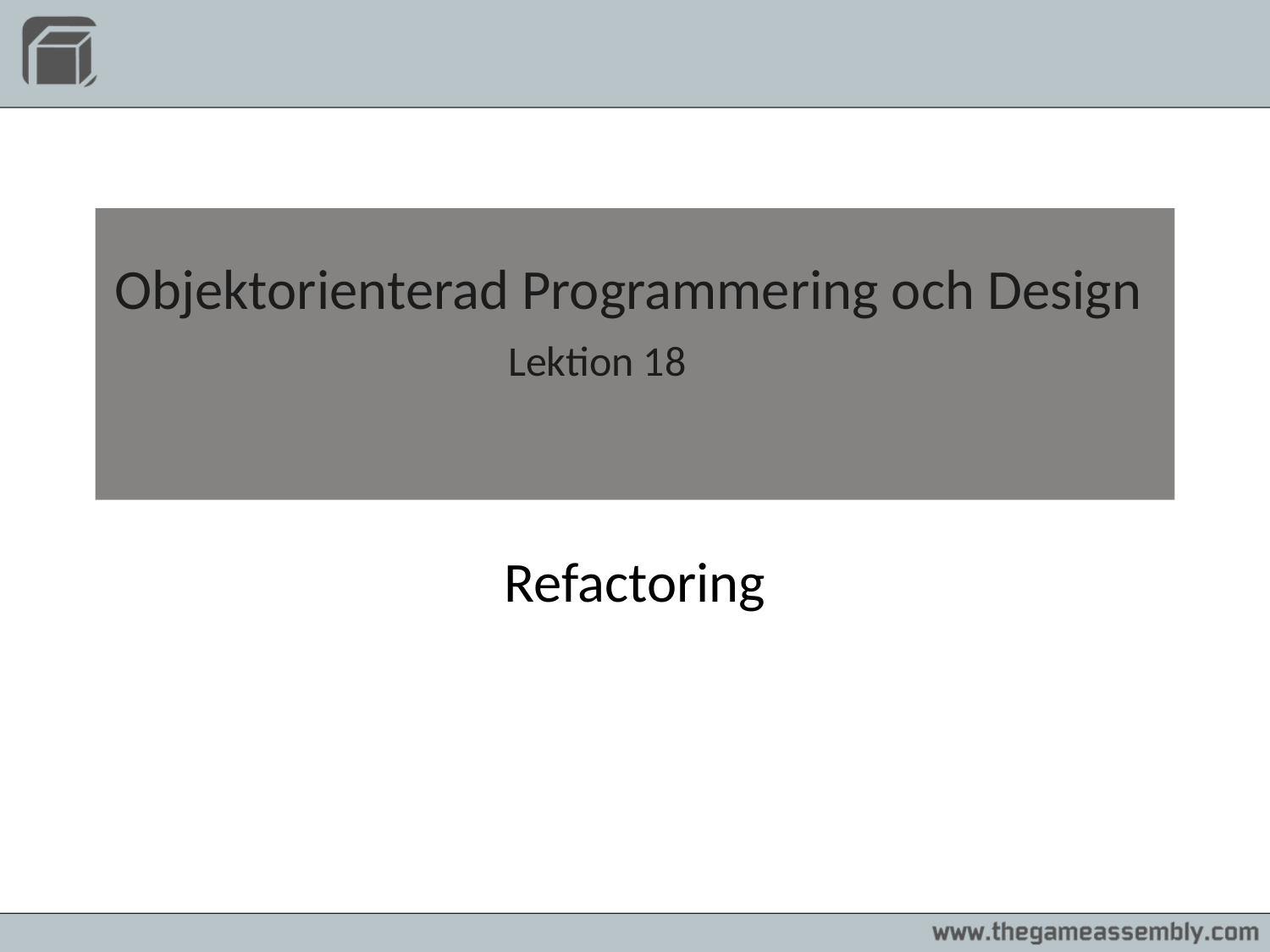

# Objektorienterad Programmering och Design Lektion 18
Refactoring